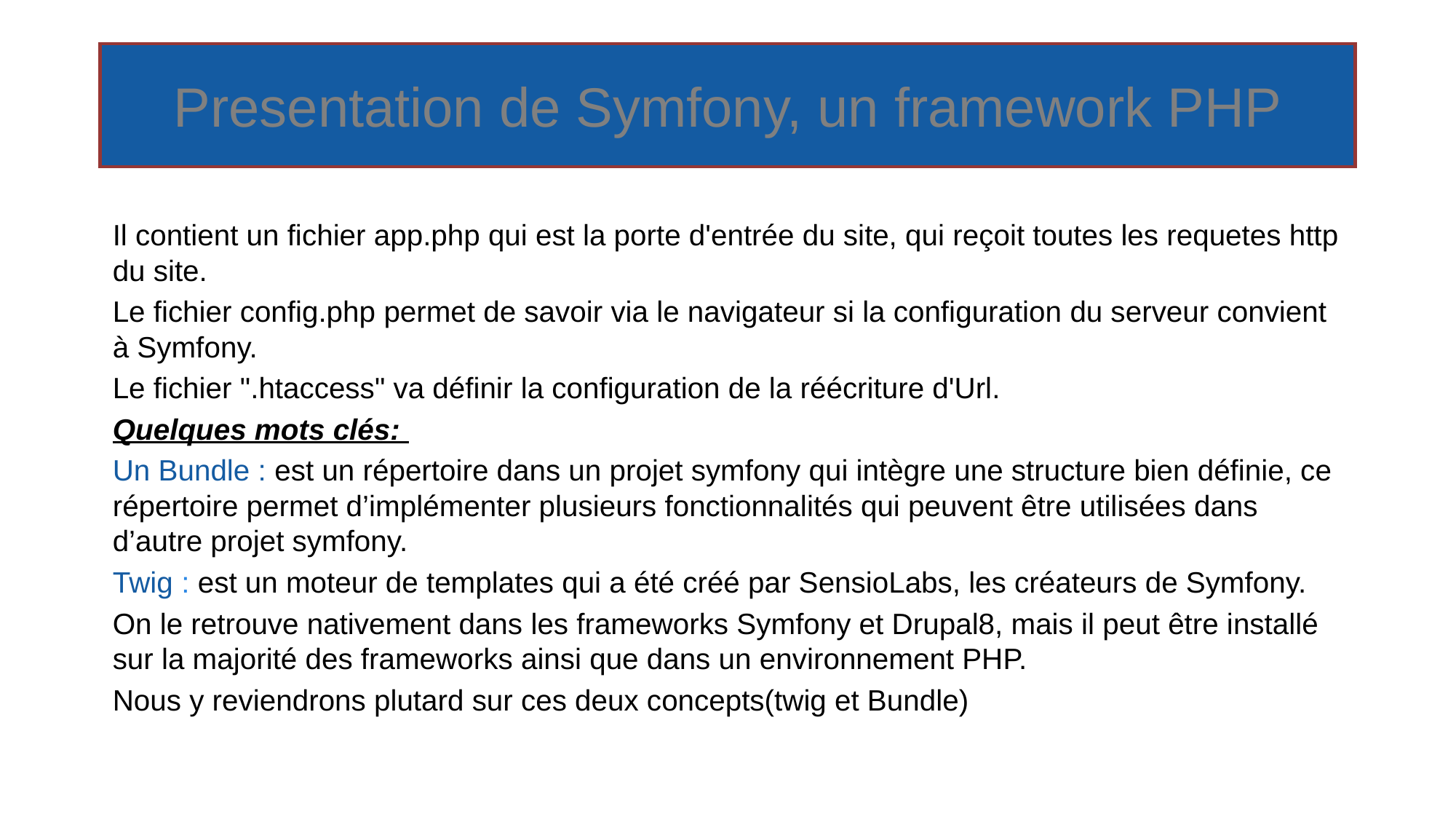

# Presentation de Symfony, un framework PHP
Il contient un fichier app.php qui est la porte d'entrée du site, qui reçoit toutes les requetes http du site.
Le fichier config.php permet de savoir via le navigateur si la configuration du serveur convient à Symfony.
Le fichier ".htaccess" va définir la configuration de la réécriture d'Url.
Quelques mots clés:
Un Bundle : est un répertoire dans un projet symfony qui intègre une structure bien définie, ce répertoire permet d’implémenter plusieurs fonctionnalités qui peuvent être utilisées dans d’autre projet symfony.
Twig : est un moteur de templates qui a été créé par SensioLabs, les créateurs de Symfony.
On le retrouve nativement dans les frameworks Symfony et Drupal8, mais il peut être installé sur la majorité des frameworks ainsi que dans un environnement PHP.
Nous y reviendrons plutard sur ces deux concepts(twig et Bundle)